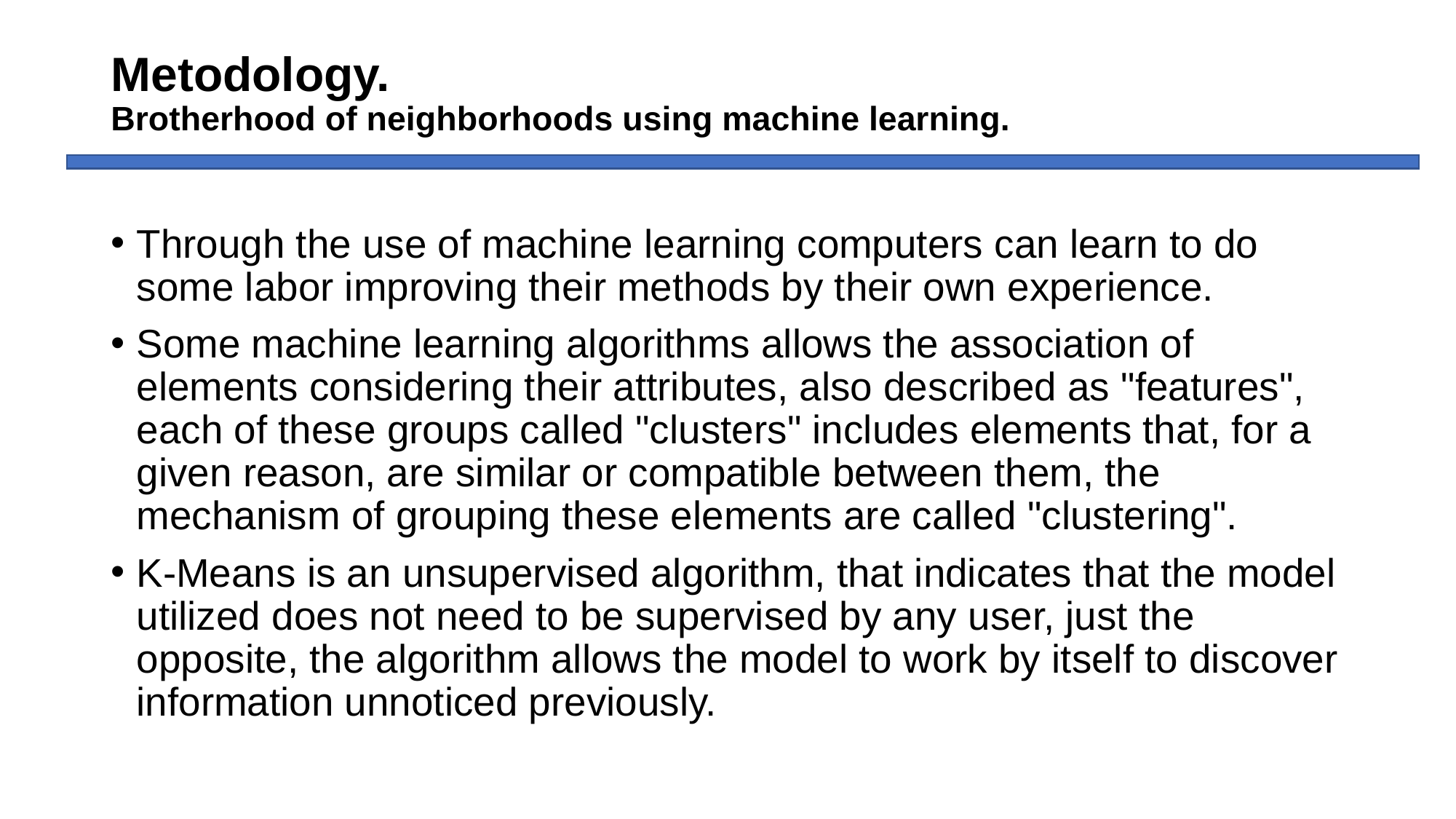

# Metodology. Brotherhood of neighborhoods using machine learning.

Through the use of machine learning computers can learn to do some labor improving their methods by their own experience.
Some machine learning algorithms allows the association of elements considering their attributes, also described as "features", each of these groups called "clusters" includes elements that, for a given reason, are similar or compatible between them, the mechanism of grouping these elements are called "clustering".
K-Means is an unsupervised algorithm, that indicates that the model utilized does not need to be supervised by any user, just the opposite, the algorithm allows the model to work by itself to discover information unnoticed previously.